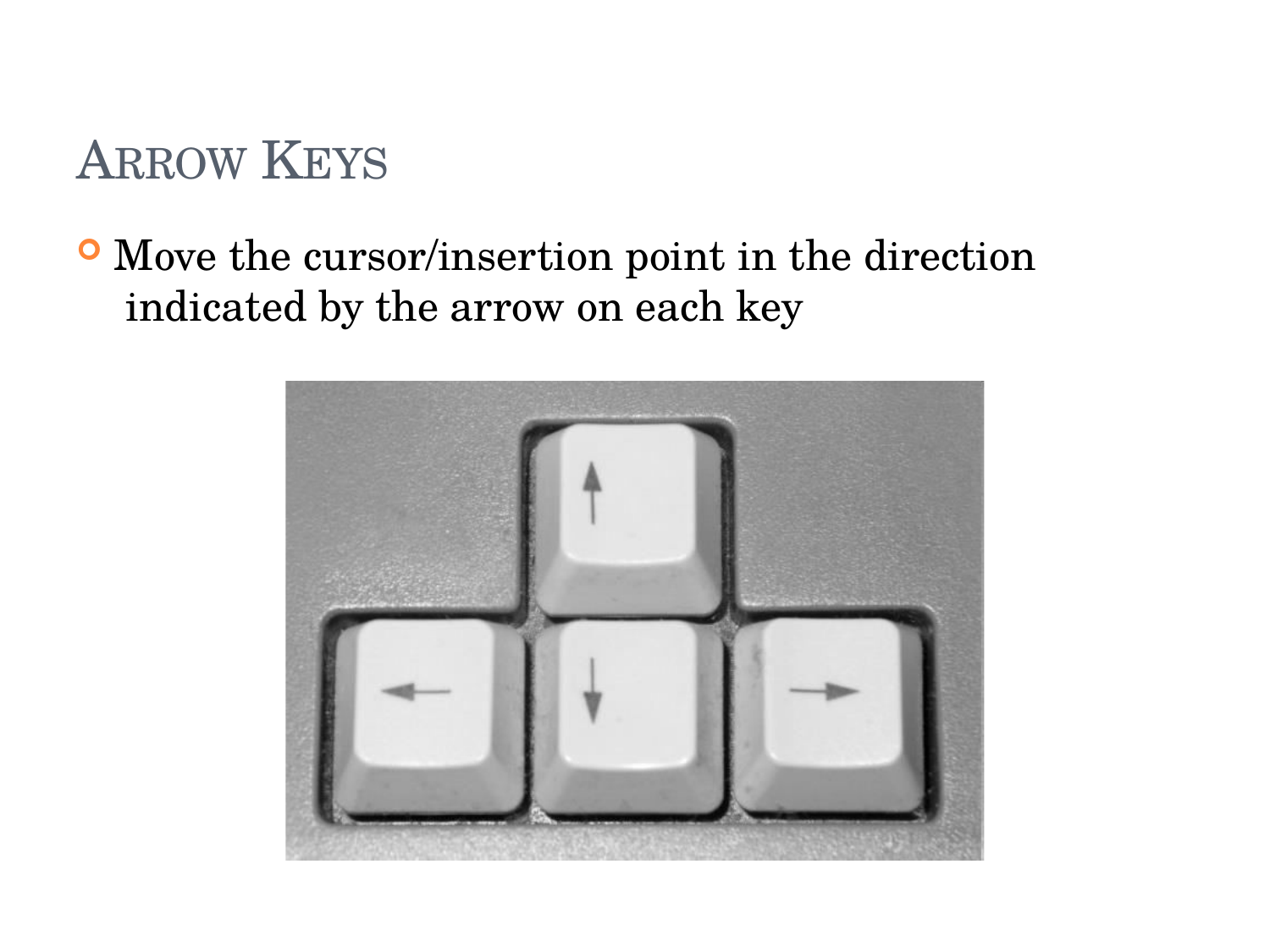

# ARROW KEYS
Move the cursor/insertion point in the direction  indicated by the arrow on each key

13